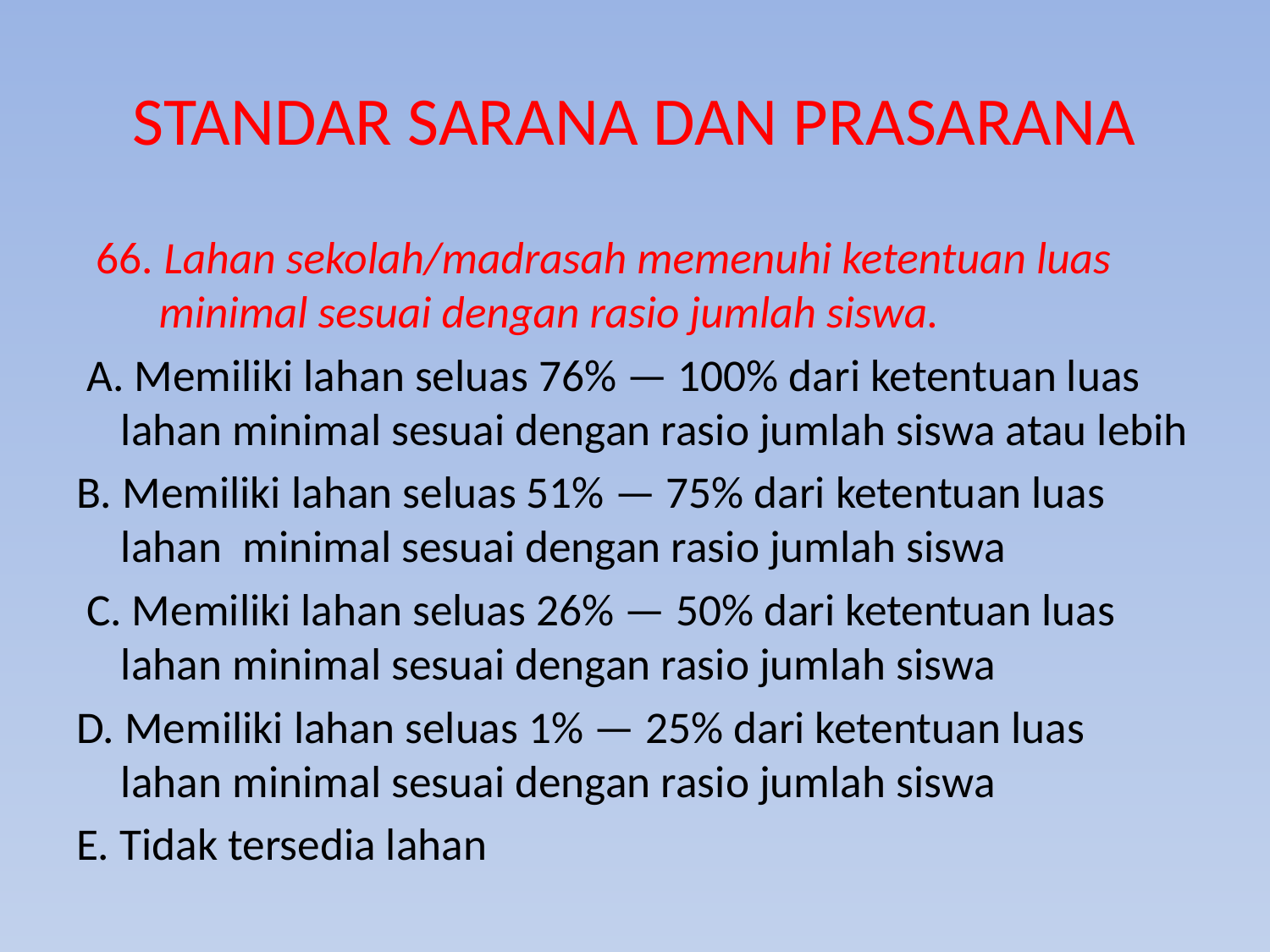

# STANDAR SARANA DAN PRASARANA
  66. Lahan sekolah/madrasah memenuhi ketentuan luas minimal sesuai dengan rasio jumlah siswa.
 A. Memiliki lahan seluas 76% — 100% dari ketentuan luas lahan minimal sesuai dengan rasio jumlah siswa atau lebih
B. Memiliki lahan seluas 51% — 75% dari ketentuan luas lahan  minimal sesuai dengan rasio jumlah siswa
 C. Memiliki lahan seluas 26% — 50% dari ketentuan luas lahan minimal sesuai dengan rasio jumlah siswa
D. Memiliki lahan seluas 1% — 25% dari ketentuan luas lahan minimal sesuai dengan rasio jumlah siswa
E. Tidak tersedia lahan